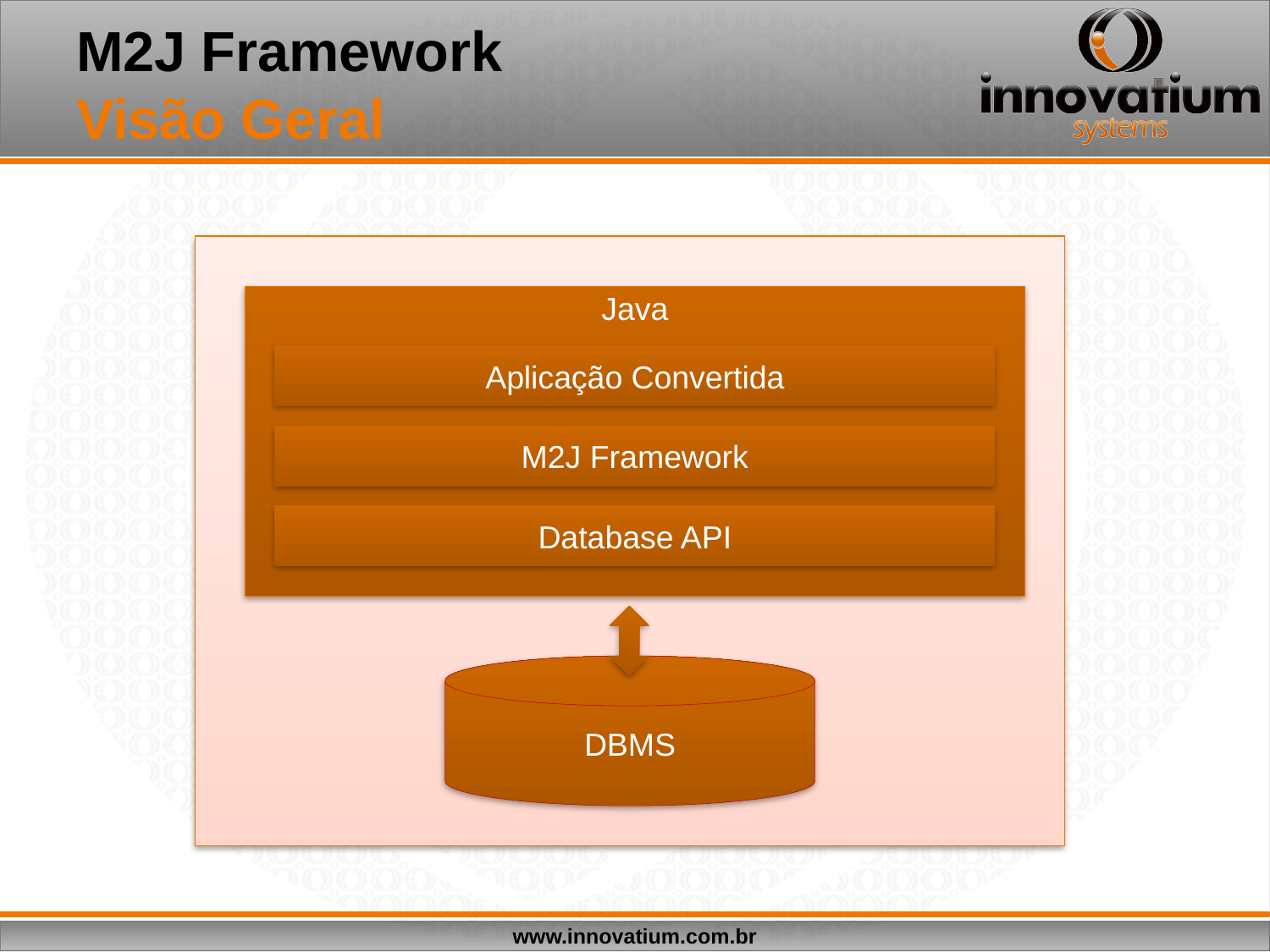

# M2J Framework Visão Geral

Java

Aplicação Convertida
M2J Framework
Database API

DBMS